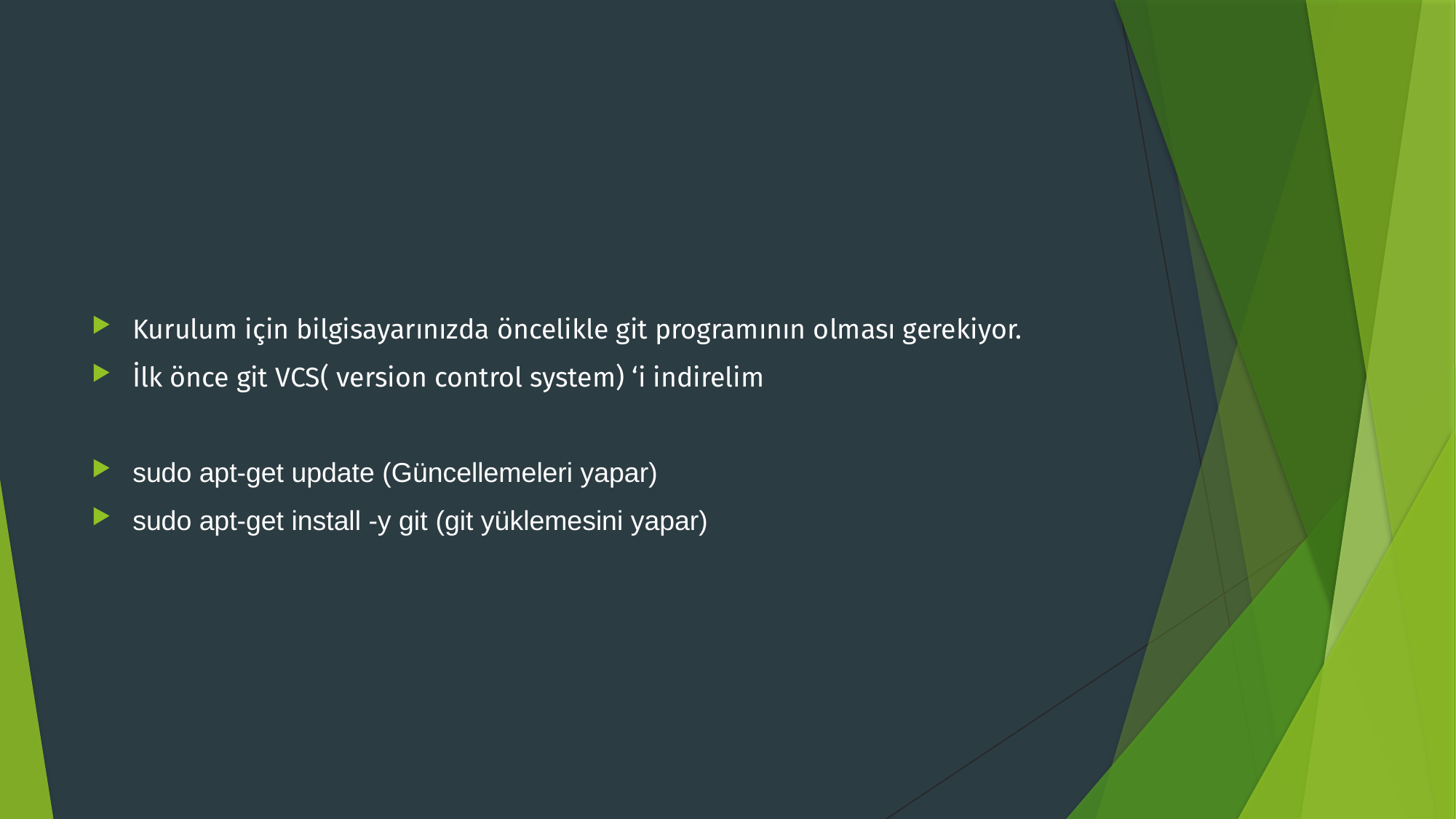

#

Kurulum için bilgisayarınızda öncelikle git programının olması gerekiyor.
İlk önce git VCS( version control system) ‘i indirelim

sudo apt-get update (Güncellemeleri yapar)
sudo apt-get install -y git (git yüklemesini yapar)